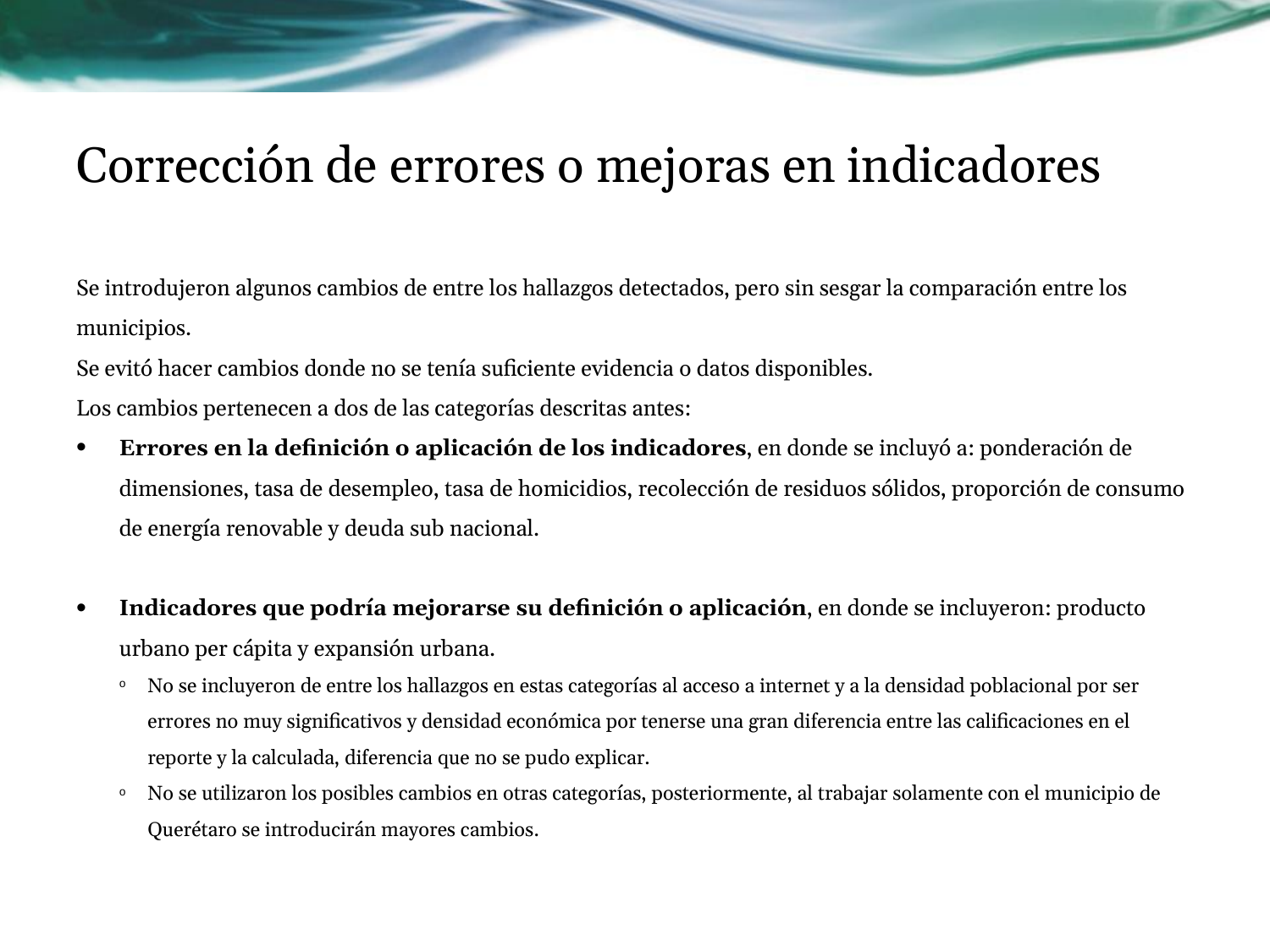

# Corrección de errores o mejoras en indicadores
Se introdujeron algunos cambios de entre los hallazgos detectados, pero sin sesgar la comparación entre los municipios.
Se evitó hacer cambios donde no se tenía suficiente evidencia o datos disponibles.
Los cambios pertenecen a dos de las categorías descritas antes:
Errores en la definición o aplicación de los indicadores, en donde se incluyó a: ponderación de dimensiones, tasa de desempleo, tasa de homicidios, recolección de residuos sólidos, proporción de consumo de energía renovable y deuda sub nacional.

Indicadores que podría mejorarse su definición o aplicación, en donde se incluyeron: producto urbano per cápita y expansión urbana.
No se incluyeron de entre los hallazgos en estas categorías al acceso a internet y a la densidad poblacional por ser errores no muy significativos y densidad económica por tenerse una gran diferencia entre las calificaciones en el reporte y la calculada, diferencia que no se pudo explicar.
No se utilizaron los posibles cambios en otras categorías, posteriormente, al trabajar solamente con el municipio de Querétaro se introducirán mayores cambios.